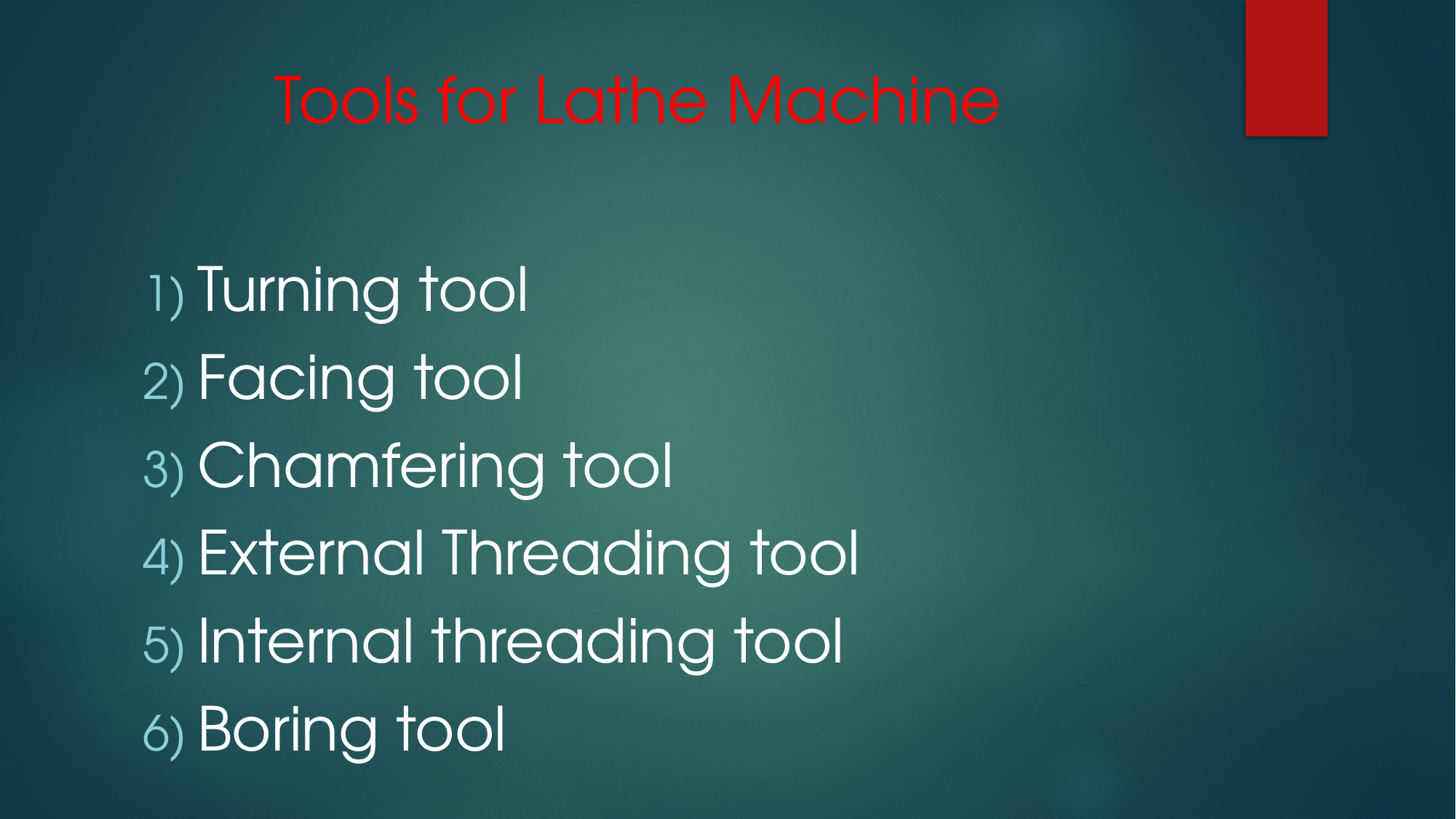

# Tools for Lathe Machine
Turning tool
Facing tool
Chamfering tool
External Threading tool
Internal threading tool
Boring tool